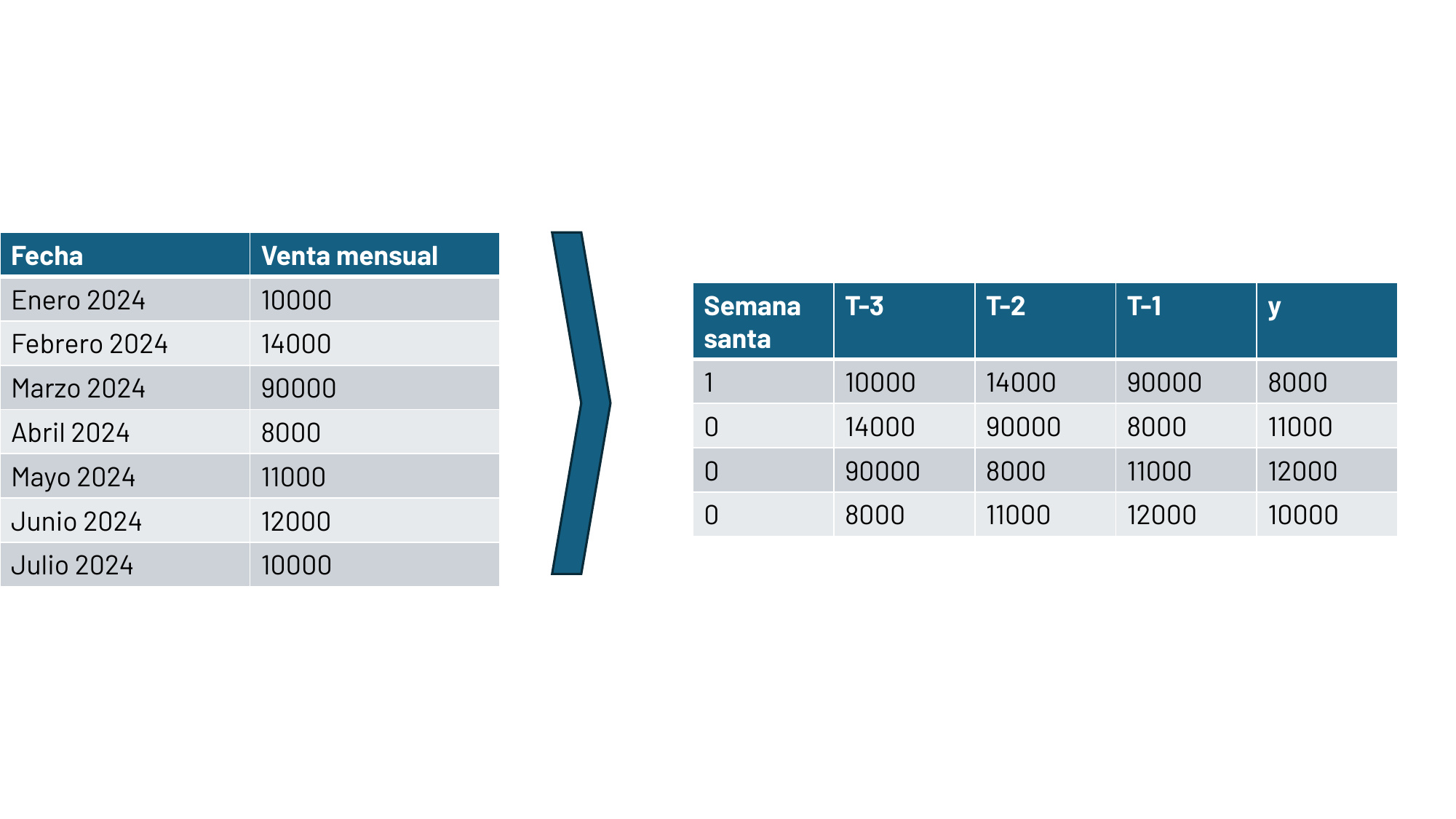

| Fecha | Venta mensual |
| --- | --- |
| Enero 2024 | 10000 |
| Febrero 2024 | 14000 |
| Marzo 2024 | 90000 |
| Abril 2024 | 8000 |
| Mayo 2024 | 11000 |
| Junio 2024 | 12000 |
| Julio 2024 | 10000 |

| Semana santa | T-3 | T-2 | T-1 | y |
| --- | --- | --- | --- | --- |
| 1 | 10000 | 14000 | 90000 | 8000 |
| 0 | 14000 | 90000 | 8000 | 11000 |
| 0 | 90000 | 8000 | 11000 | 12000 |
| 0 | 8000 | 11000 | 12000 | 10000 |